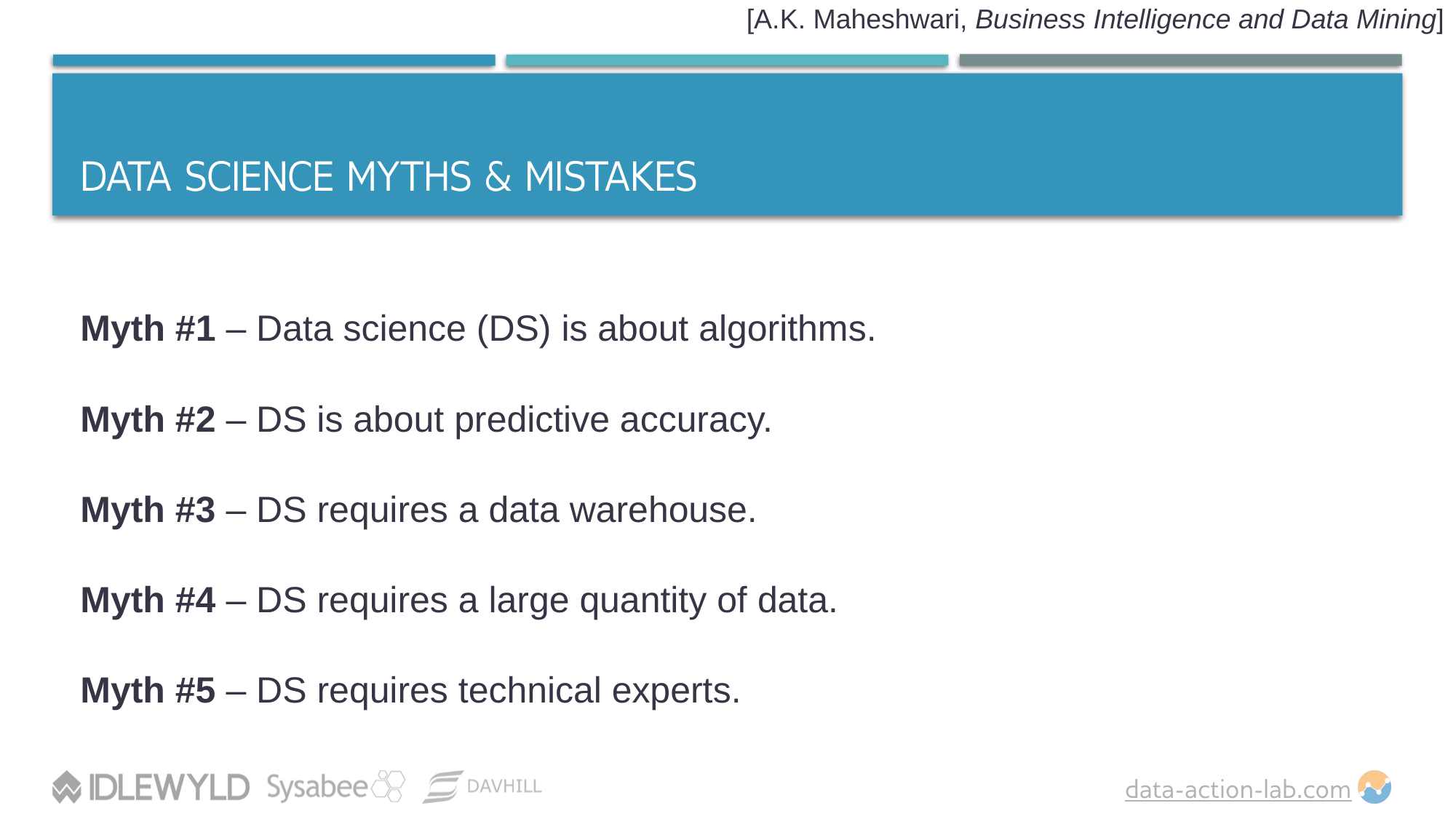

[A.K. Maheshwari, Business Intelligence and Data Mining]
# Data Science Myths & Mistakes
Myth #1 – Data science (DS) is about algorithms.

Myth #2 – DS is about predictive accuracy.

Myth #3 – DS requires a data warehouse.

Myth #4 – DS requires a large quantity of data.

Myth #5 – DS requires technical experts.